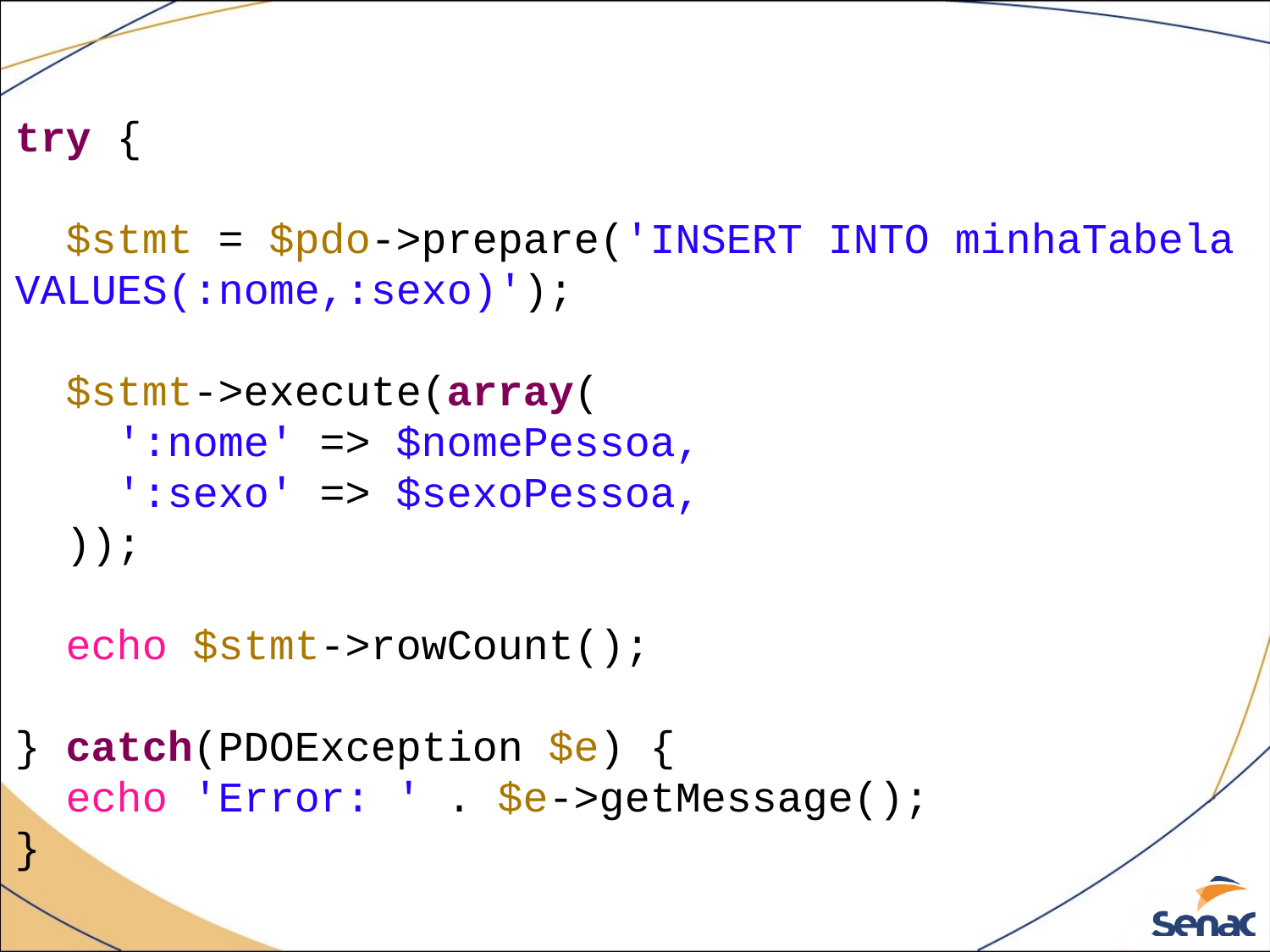

try {

  $stmt = $pdo->prepare('INSERT INTO minhaTabela VALUES(:nome,:sexo)');

  $stmt->execute(array(
    ':nome' => $nomePessoa,
    ':sexo' => $sexoPessoa,
  ));

  echo $stmt->rowCount();

} catch(PDOException $e) {
  echo 'Error: ' . $e->getMessage();
}